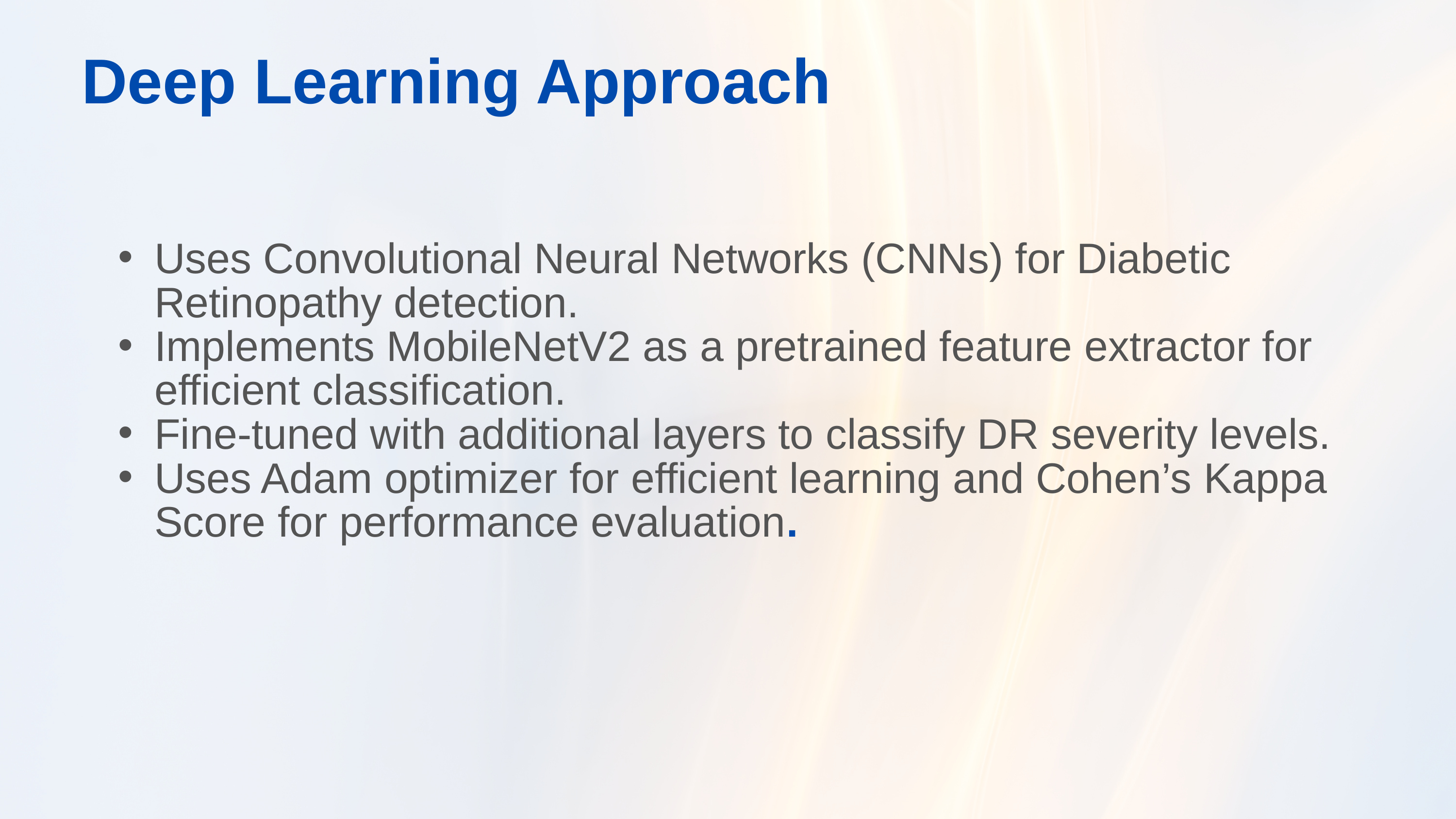

Deep Learning Approach
Uses Convolutional Neural Networks (CNNs) for Diabetic Retinopathy detection.
Implements MobileNetV2 as a pretrained feature extractor for efficient classification.
Fine-tuned with additional layers to classify DR severity levels.
Uses Adam optimizer for efficient learning and Cohen’s Kappa Score for performance evaluation.